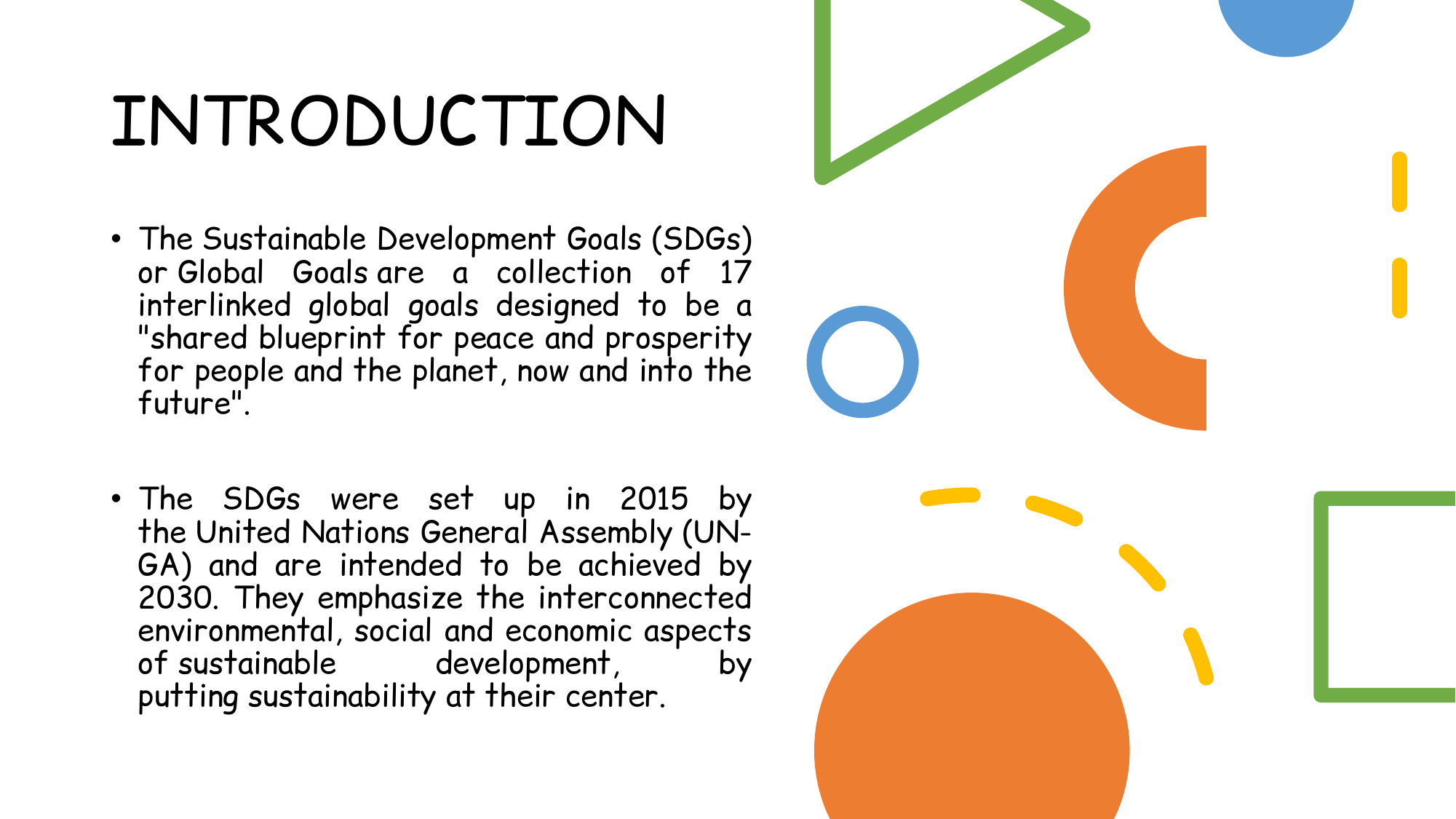

# INTRODUCTION

The Sustainable Development Goals (SDGs) or Global Goals are a collection of 17 interlinked global goals designed to be a "shared blueprint for peace and prosperity for people and the planet, now and into the future".

The SDGs were set up in 2015 by the United Nations General Assembly (UN-GA) and are intended to be achieved by 2030. They emphasize the interconnected environmental, social and economic aspects of sustainable development, by putting sustainability at their center.